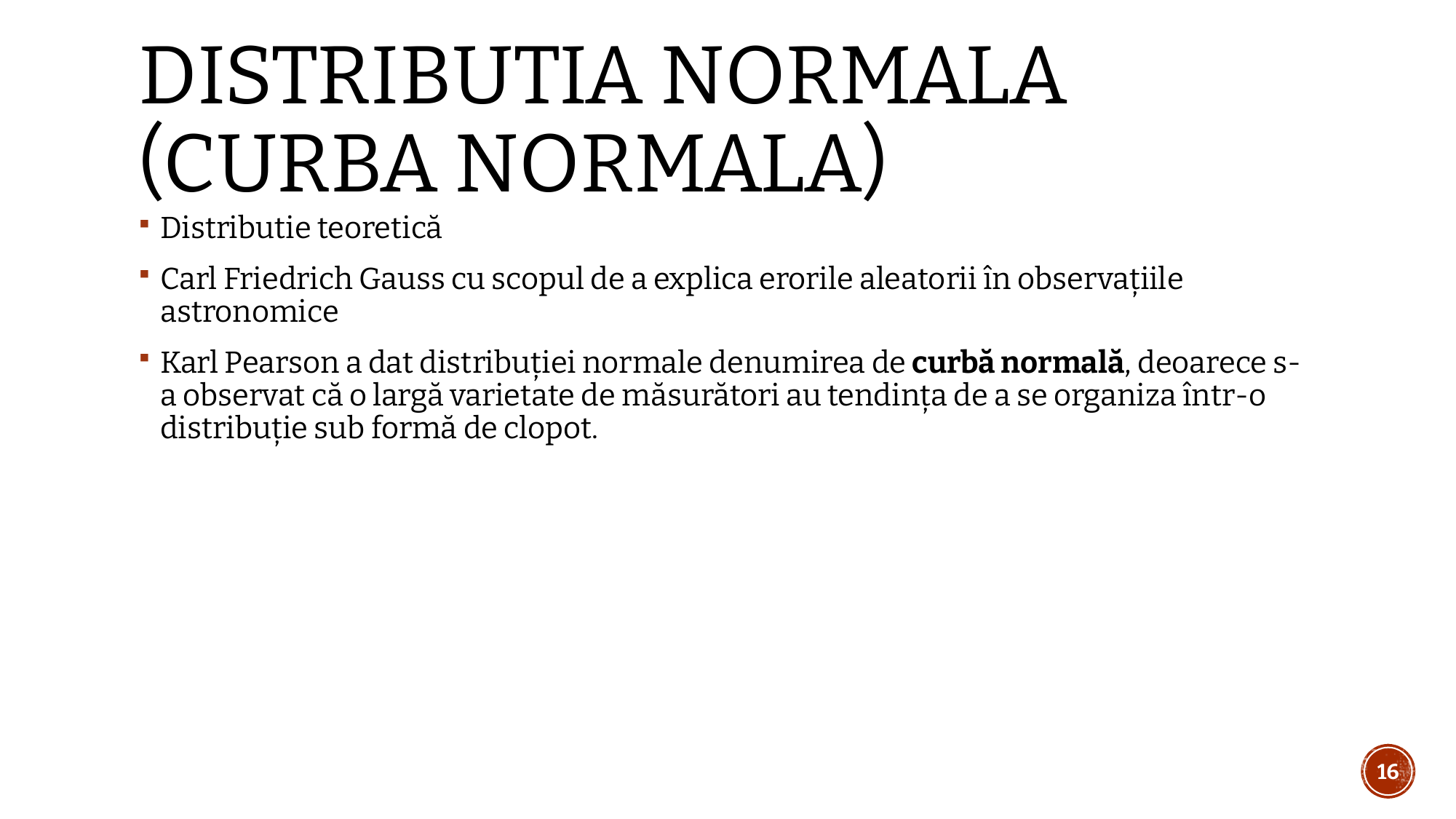

# Distributia normala (Curba normala)
Distributie teoretică
Carl Friedrich Gauss cu scopul de a explica erorile aleatorii în observațiile astronomice
Karl Pearson a dat distribuției normale denumirea de curbă normală, deoarece s-a observat că o largă varietate de măsurători au tendința de a se organiza într-o distribuție sub formă de clopot.
16